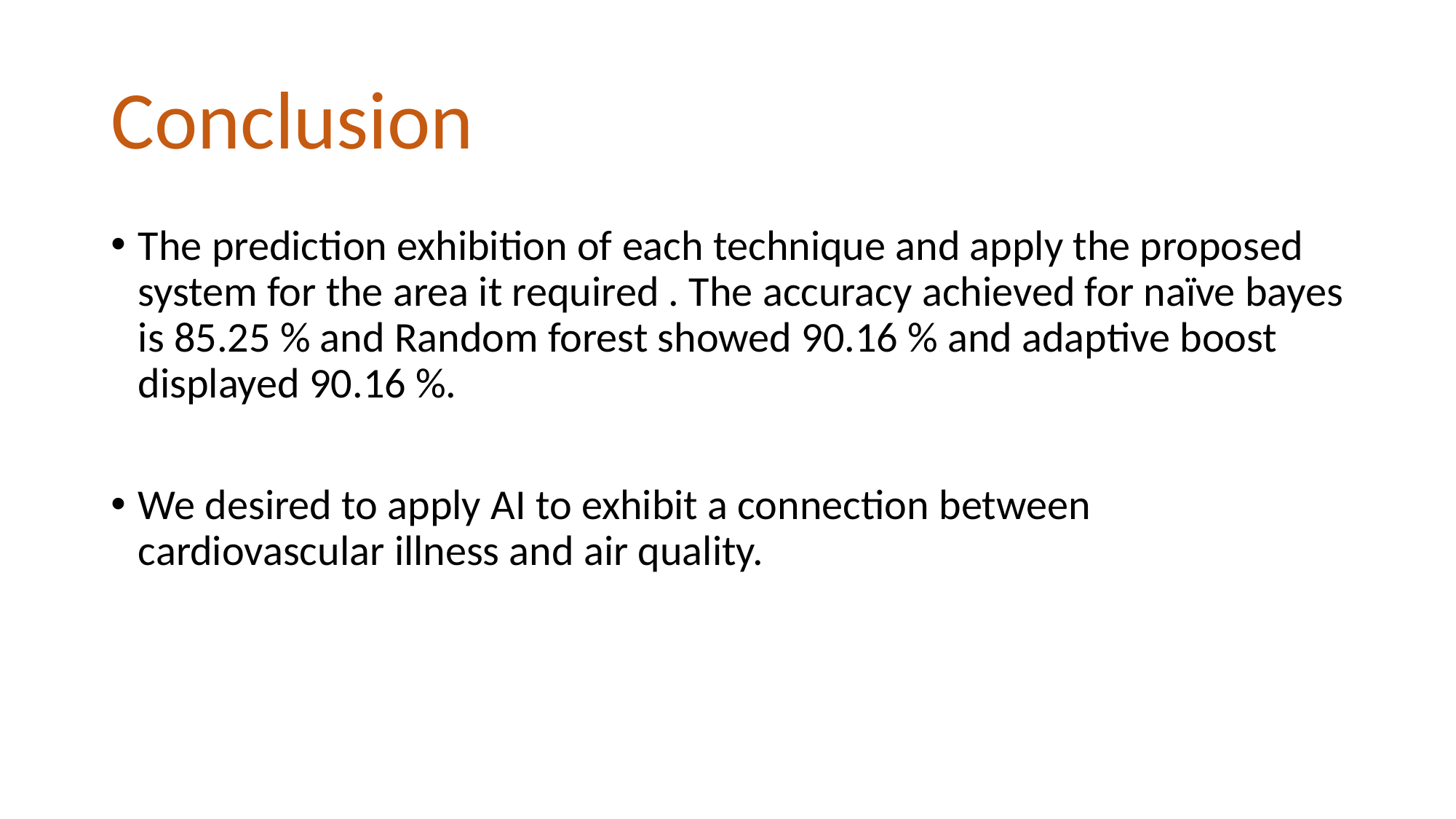

# Conclusion
The prediction exhibition of each technique and apply the proposed system for the area it required . The accuracy achieved for naïve bayes is 85.25 % and Random forest showed 90.16 % and adaptive boost displayed 90.16 %.

We desired to apply AI to exhibit a connection between cardiovascular illness and air quality.